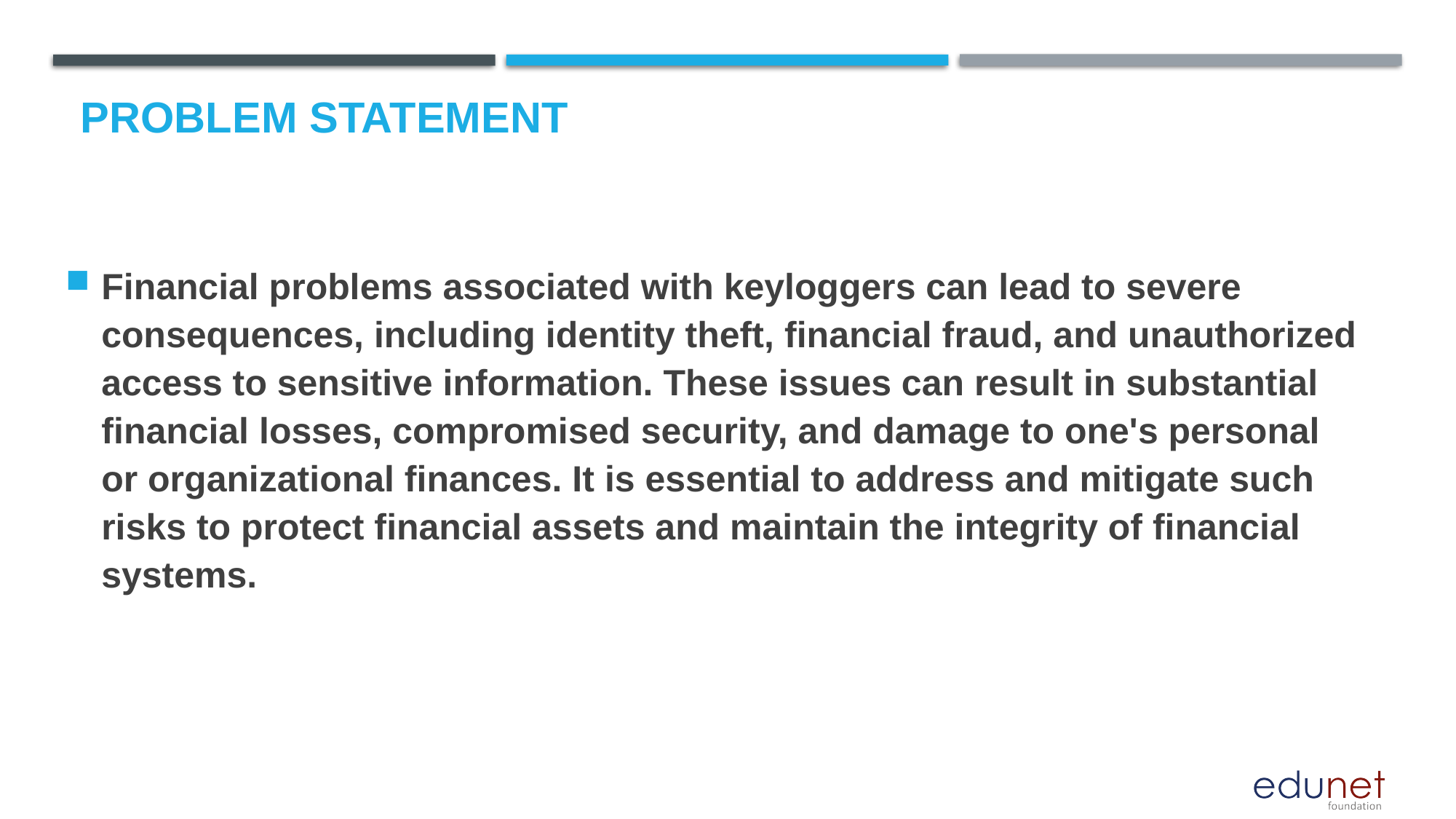

# Problem Statement
Financial problems associated with keyloggers can lead to severe consequences, including identity theft, financial fraud, and unauthorized access to sensitive information. These issues can result in substantial financial losses, compromised security, and damage to one's personal or organizational finances. It is essential to address and mitigate such risks to protect financial assets and maintain the integrity of financial systems.